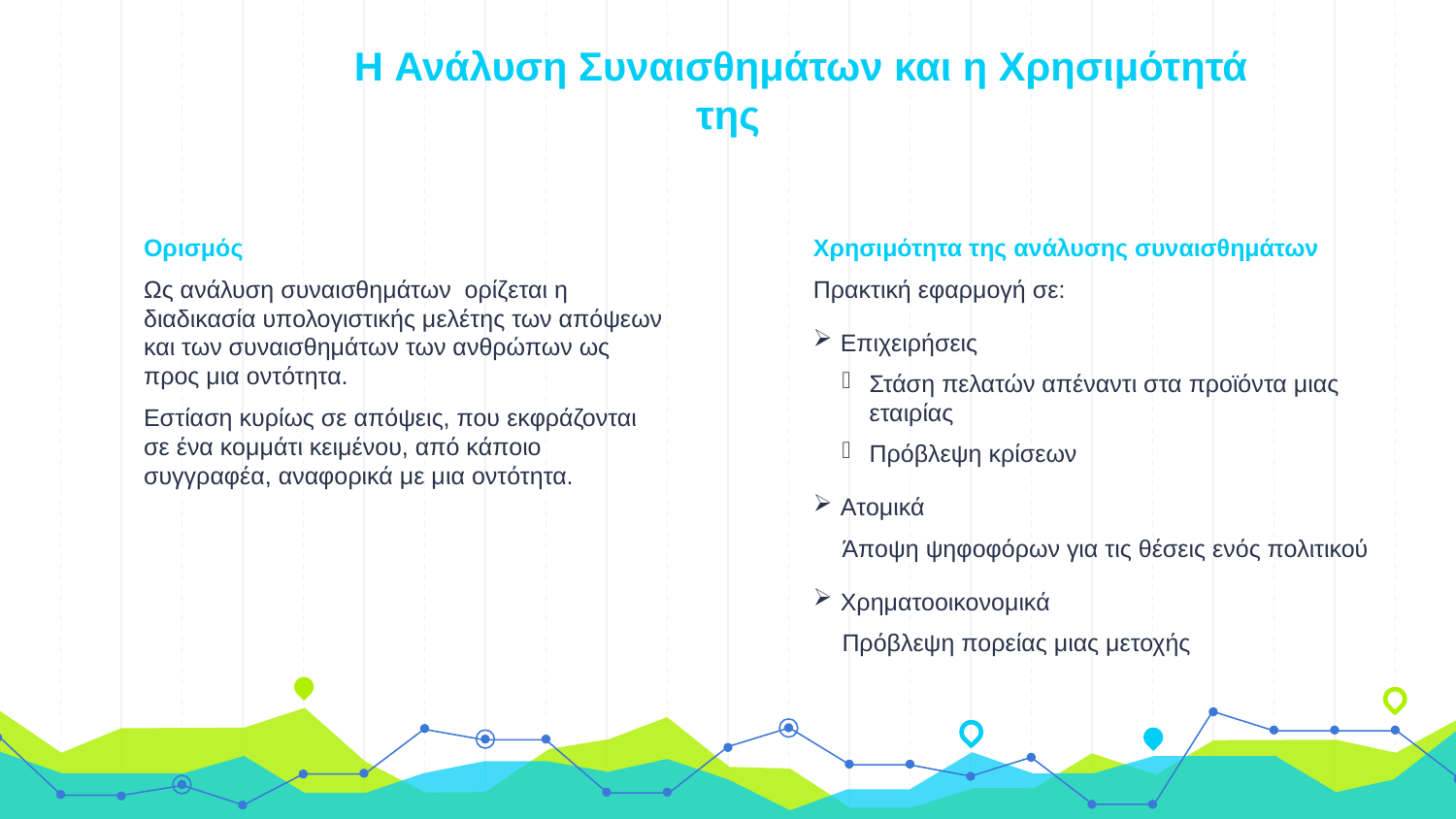

# H Ανάλυση Συναισθημάτων και η Χρησιμότητά της
Χρησιμότητα της ανάλυσης συναισθημάτων
Πρακτική εφαρμογή σε:
Επιχειρήσεις
Στάση πελατών απέναντι στα προϊόντα μιας εταιρίας
Πρόβλεψη κρίσεων
Ατομικά
Άποψη ψηφοφόρων για τις θέσεις ενός πολιτικού
Χρηματοοικονομικά
Πρόβλεψη πορείας μιας μετοχής
Ορισμός
Ως ανάλυση συναισθημάτων  ορίζεται η διαδικασία υπολογιστικής μελέτης των απόψεων και των συναισθημάτων των ανθρώπων ως προς μια οντότητα.
Εστίαση κυρίως σε απόψεις, που εκφράζονται σε ένα κομμάτι κειμένου, από κάποιο συγγραφέα, αναφορικά με μια οντότητα.